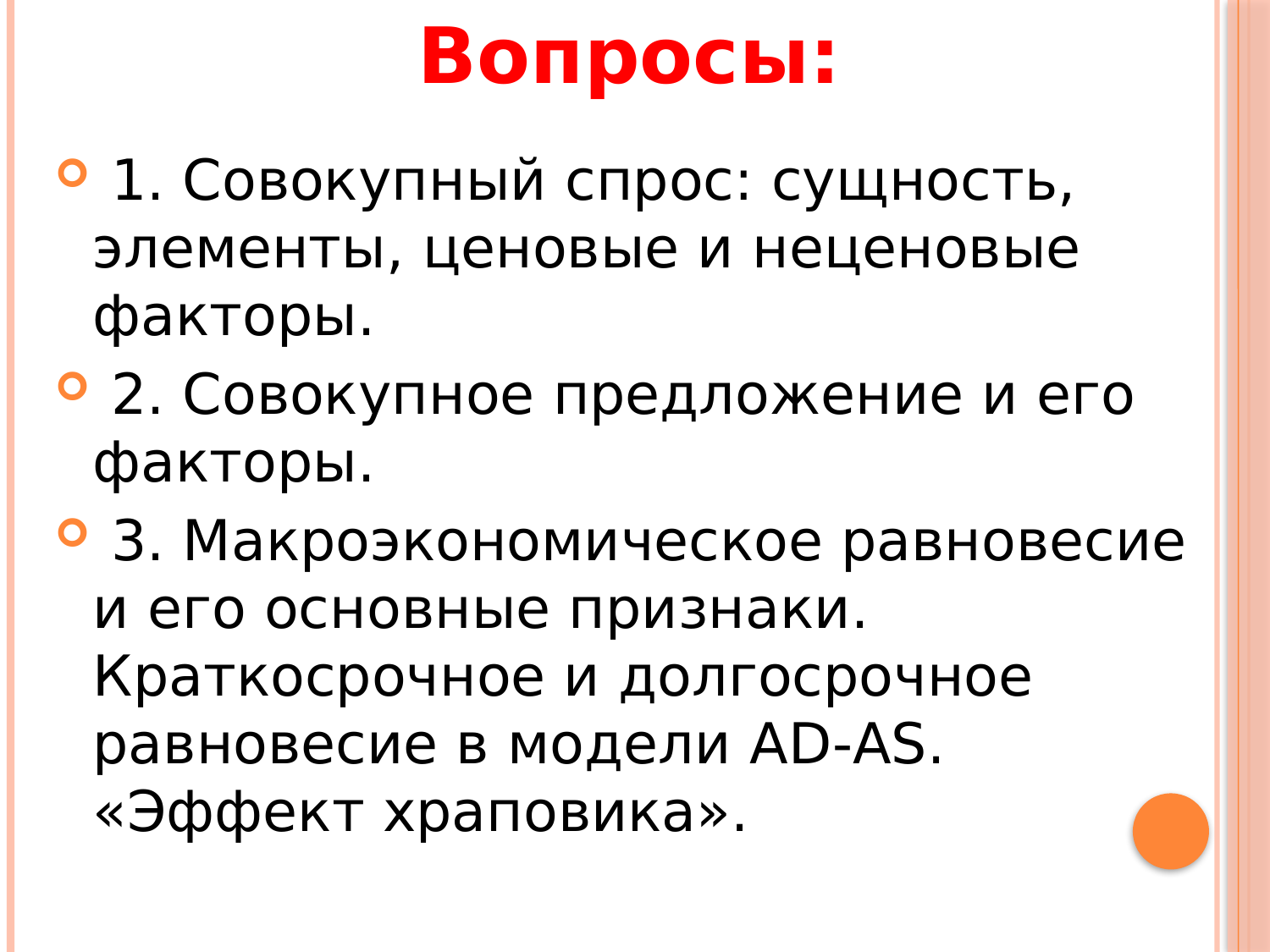

Вопросы:
 1. Совокупный спрос: сущность, элементы, ценовые и неценовые факторы.
 2. Совокупное предложение и его факторы.
 3. Макроэкономическое равновесие и его основные признаки. Краткосрочное и долгосрочное равновесие в модели AD-AS.  «Эффект храповика».